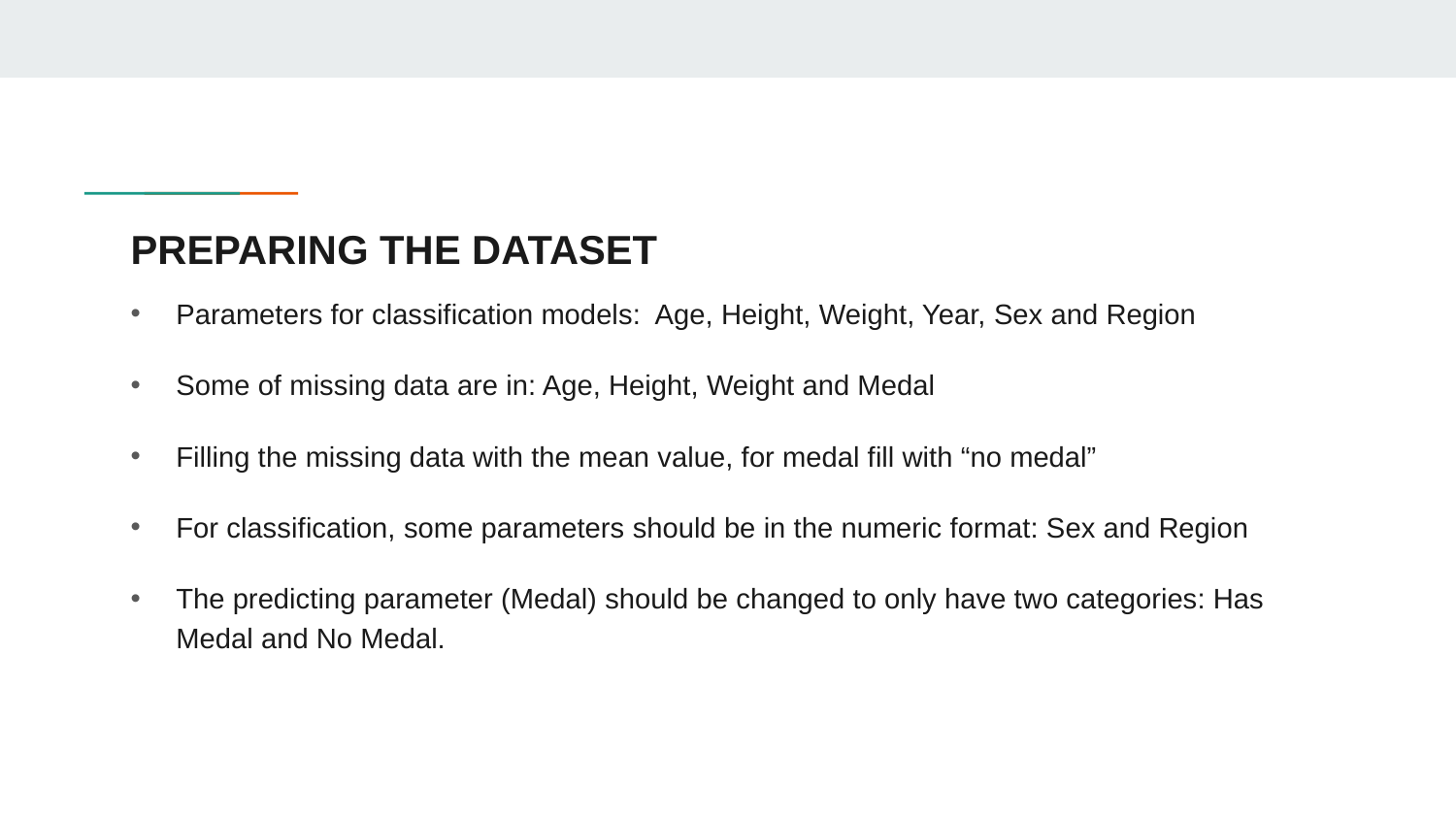

# PREPARING THE DATASET
Parameters for classification models:  Age, Height, Weight, Year, Sex and Region
Some of missing data are in: Age, Height, Weight and Medal
Filling the missing data with the mean value, for medal fill with “no medal”
For classification, some parameters should be in the numeric format: Sex and Region
The predicting parameter (Medal) should be changed to only have two categories: Has Medal and No Medal.